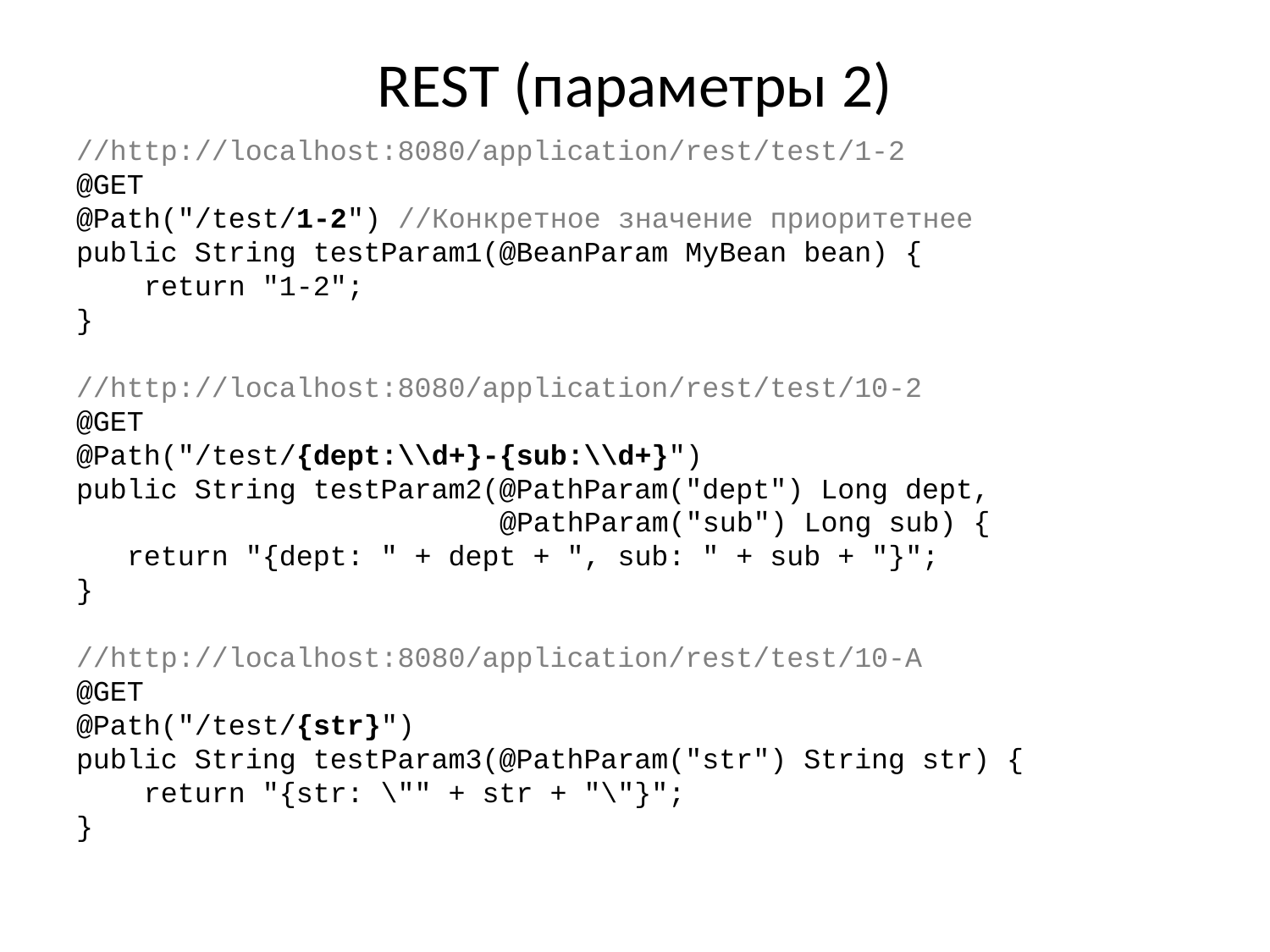

# REST (параметры 2)
//http://localhost:8080/application/rest/test/1-2
@GET
@Path("/test/1-2") //Конкретное значение приоритетнее
public String testParam1(@BeanParam MyBean bean) {
    return "1-2";
}

//http://localhost:8080/application/rest/test/10-2
@GET
@Path("/test/{dept:\\d+}-{sub:\\d+}")
public String testParam2(@PathParam("dept") Long dept,
                         @PathParam("sub") Long sub) {
   return "{dept: " + dept + ", sub: " + sub + "}";
}

//http://localhost:8080/application/rest/test/10-A
@GET
@Path("/test/{str}")
public String testParam3(@PathParam("str") String str) {
    return "{str: \"" + str + "\"}";
}